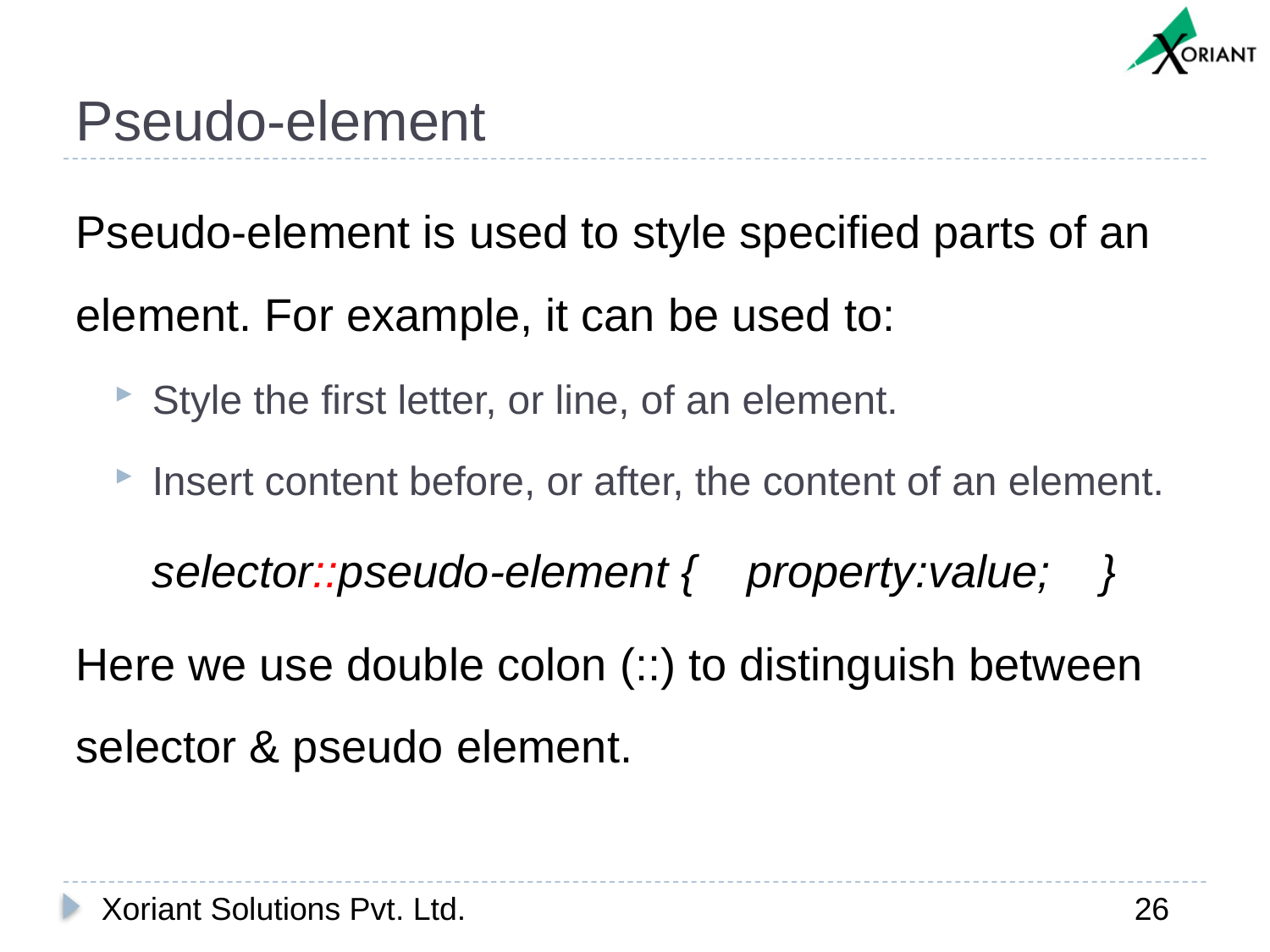

# Pseudo-element
Pseudo-element is used to style specified parts of an element. For example, it can be used to:
Style the first letter, or line, of an element.
Insert content before, or after, the content of an element.
selector::pseudo-element {    property:value;    }
Here we use double colon (::) to distinguish between selector & pseudo element.
Xoriant Solutions Pvt. Ltd.
26